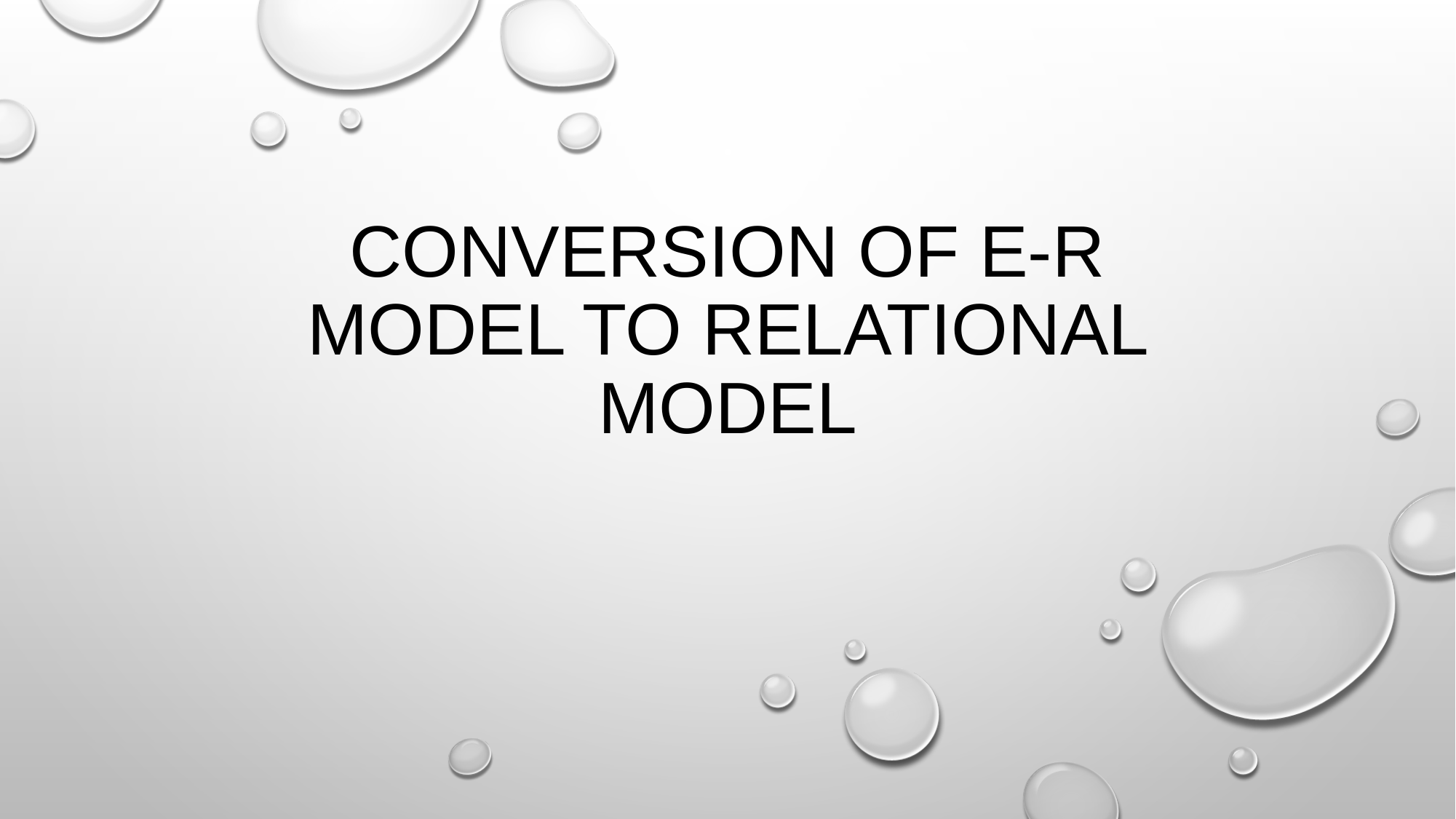

# Conversion of e-r model to relational model